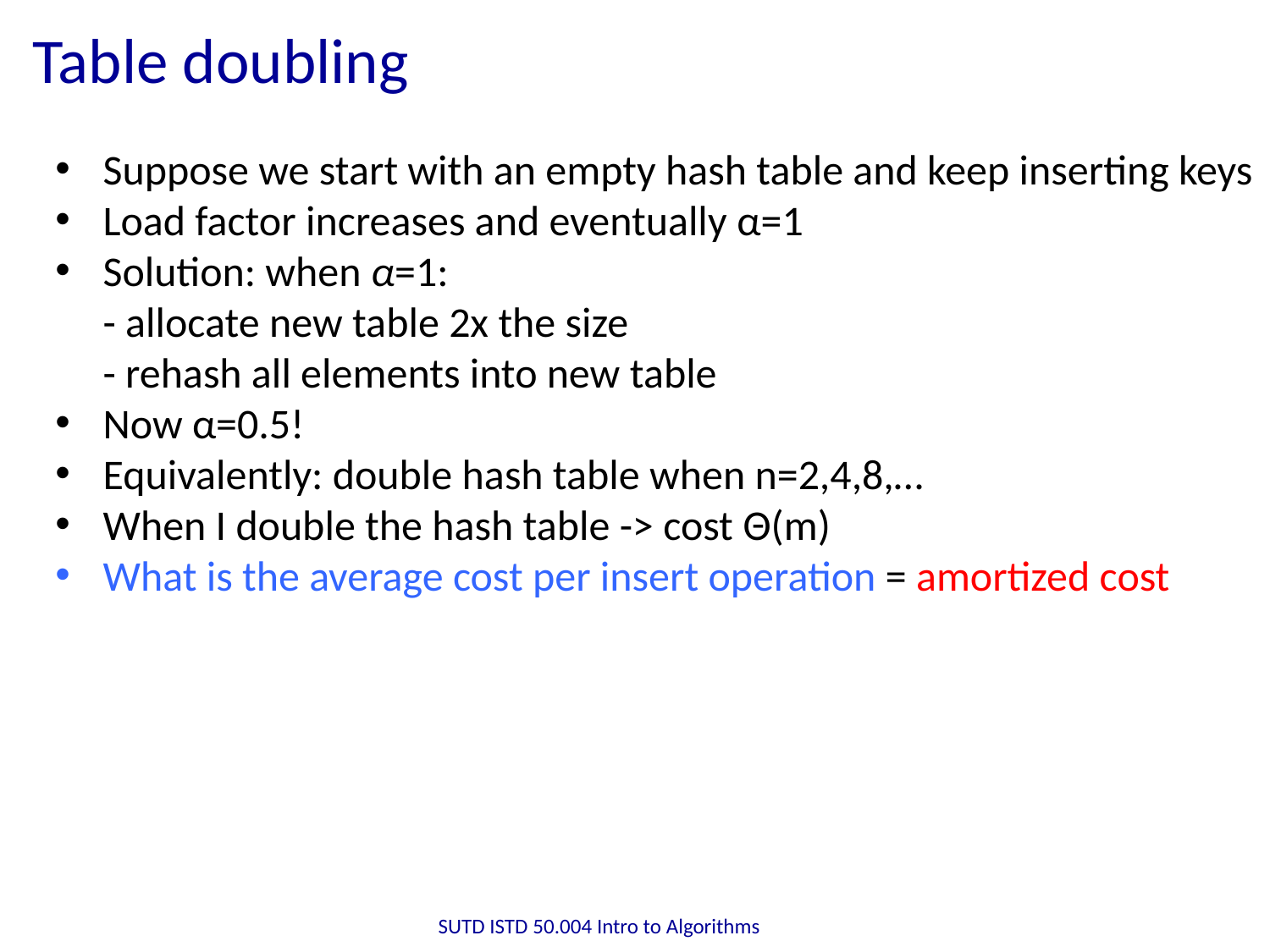

# Table doubling
Suppose we start with an empty hash table and keep inserting keys
Load factor increases and eventually α=1
Solution: when α=1:
     - allocate new table 2x the size
     - rehash all elements into new table
Now α=0.5!
Equivalently: double hash table when n=2,4,8,…
When I double the hash table -> cost Θ(m)
What is the average cost per insert operation = amortized cost
SUTD ISTD 50.004 Intro to Algorithms